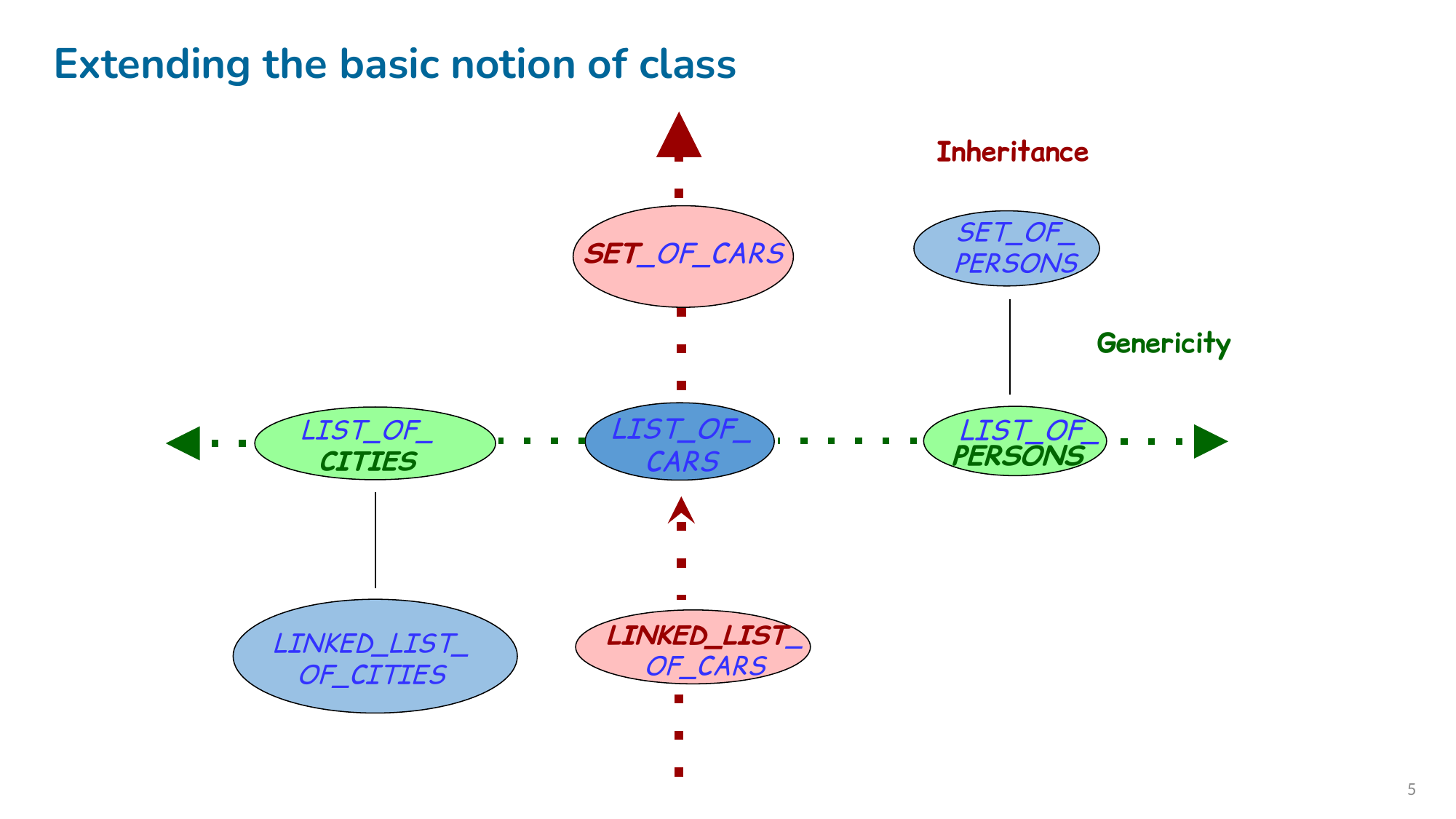

Extending the basic notion of class
Inheritance

SET_OF_CARS
SET_OF_
PERSONS

Genericity

LIST_OF_CARS

LIST_OF_
PERSONS

LIST_OF_
CITIES

LINKED_LIST_
OF_CITIES

LINKED_LIST_OF_CARS
5